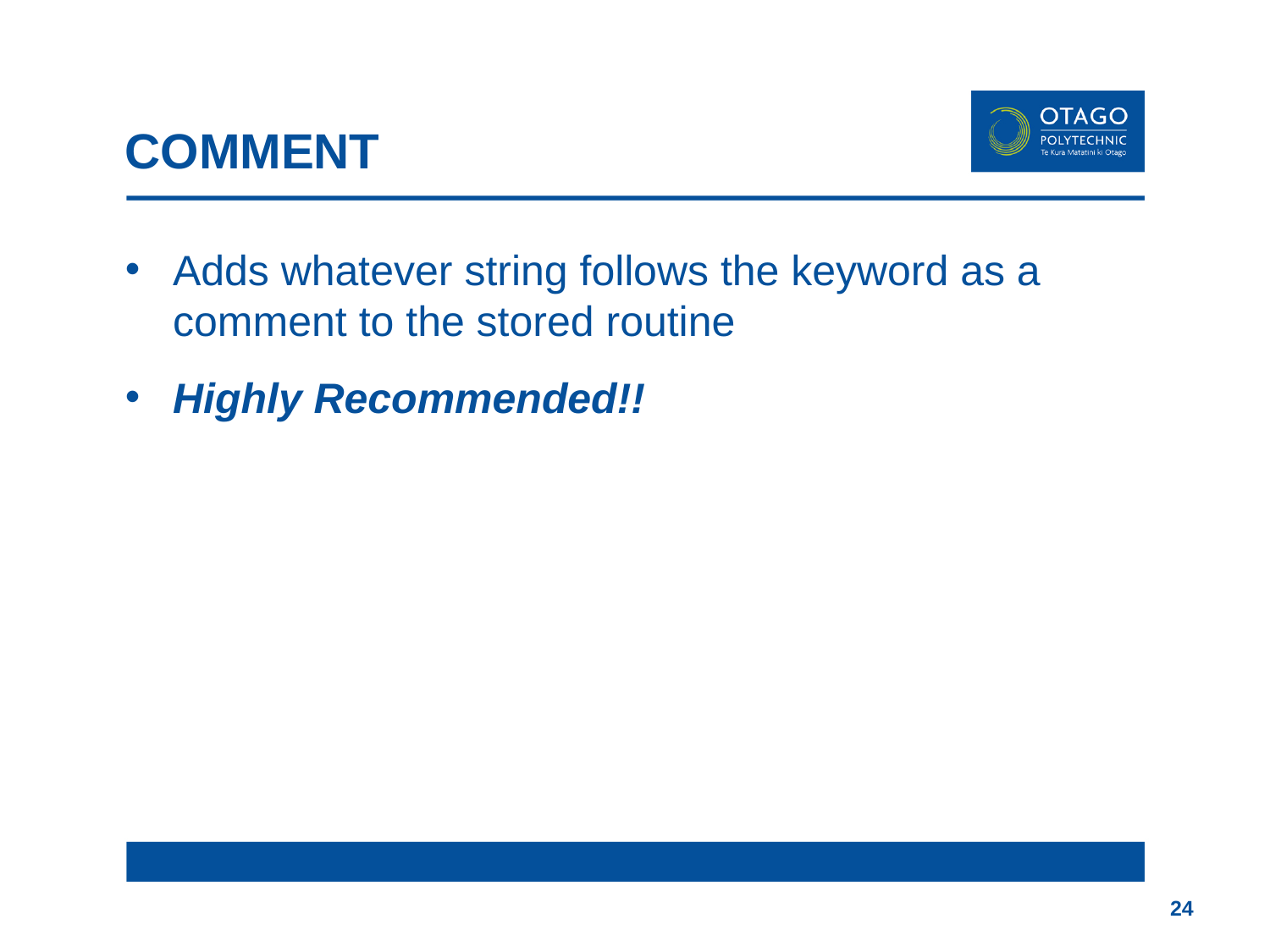

# COMMENT
Adds whatever string follows the keyword as a comment to the stored routine
Highly Recommended!!
24